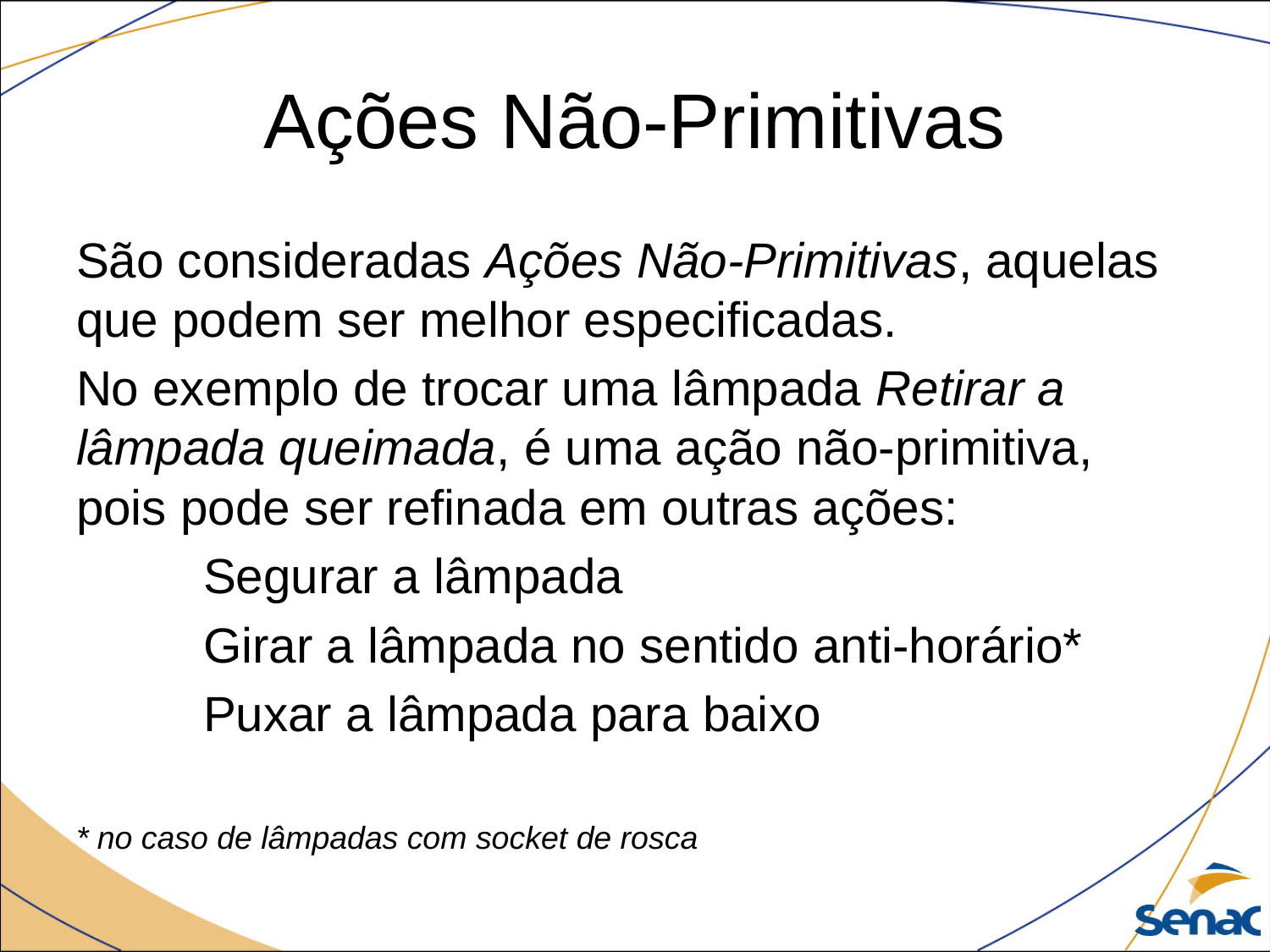

# Ações Não-Primitivas
São consideradas Ações Não-Primitivas, aquelas que podem ser melhor especificadas.
No exemplo de trocar uma lâmpada Retirar a lâmpada queimada, é uma ação não-primitiva, pois pode ser refinada em outras ações:
	Segurar a lâmpada
	Girar a lâmpada no sentido anti-horário*
	Puxar a lâmpada para baixo

* no caso de lâmpadas com socket de rosca